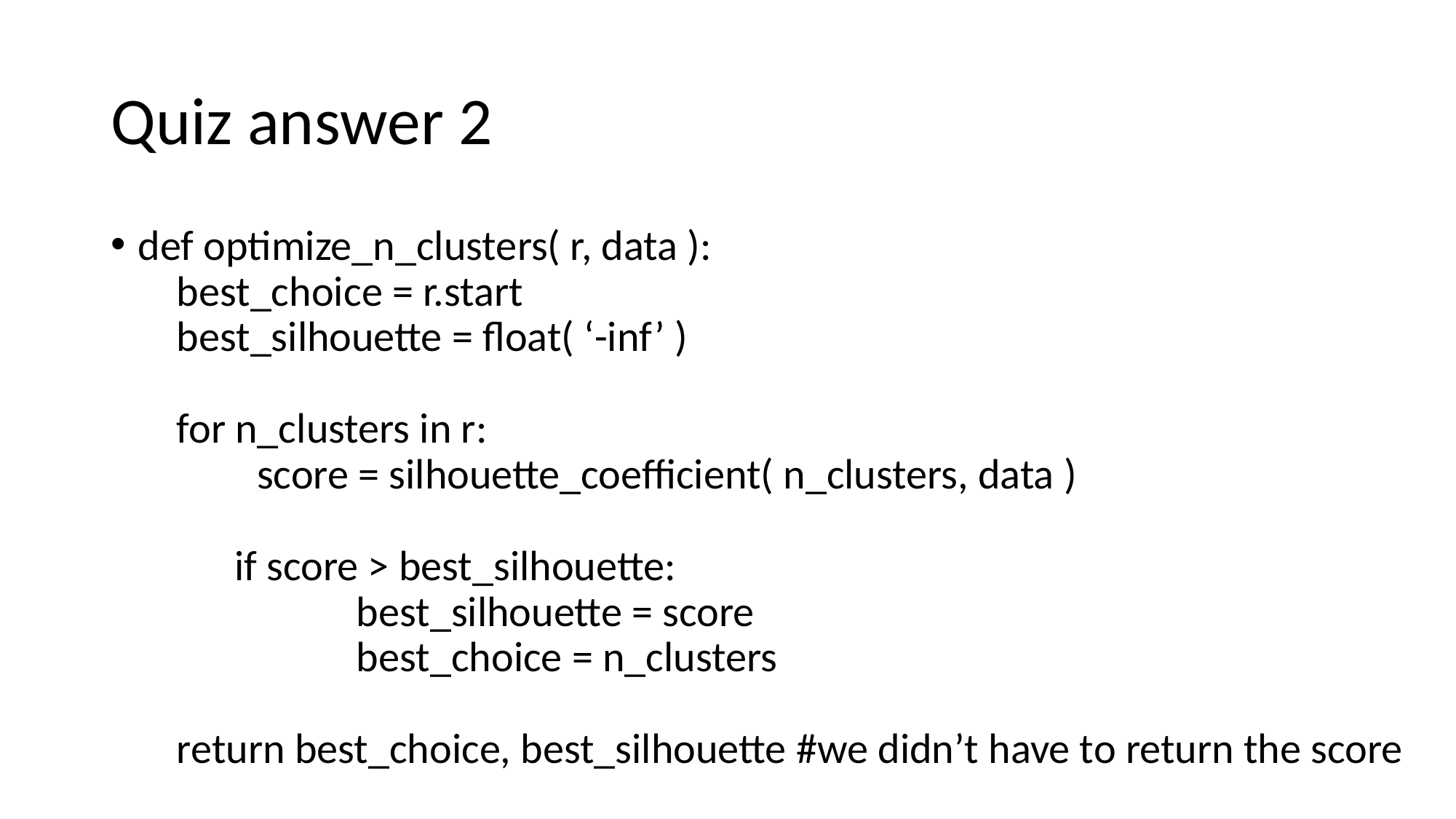

# Quiz answer 2
def optimize_n_clusters( r, data ):
    best_choice = r.start
    best_silhouette = float( ‘-inf’ )
    for n_clusters in r:
	 score = silhouette_coefficient( n_clusters, data )
          if score > best_silhouette:
		best_silhouette = score
		best_choice = n_clusters
    return best_choice, best_silhouette #we didn’t have to return the score